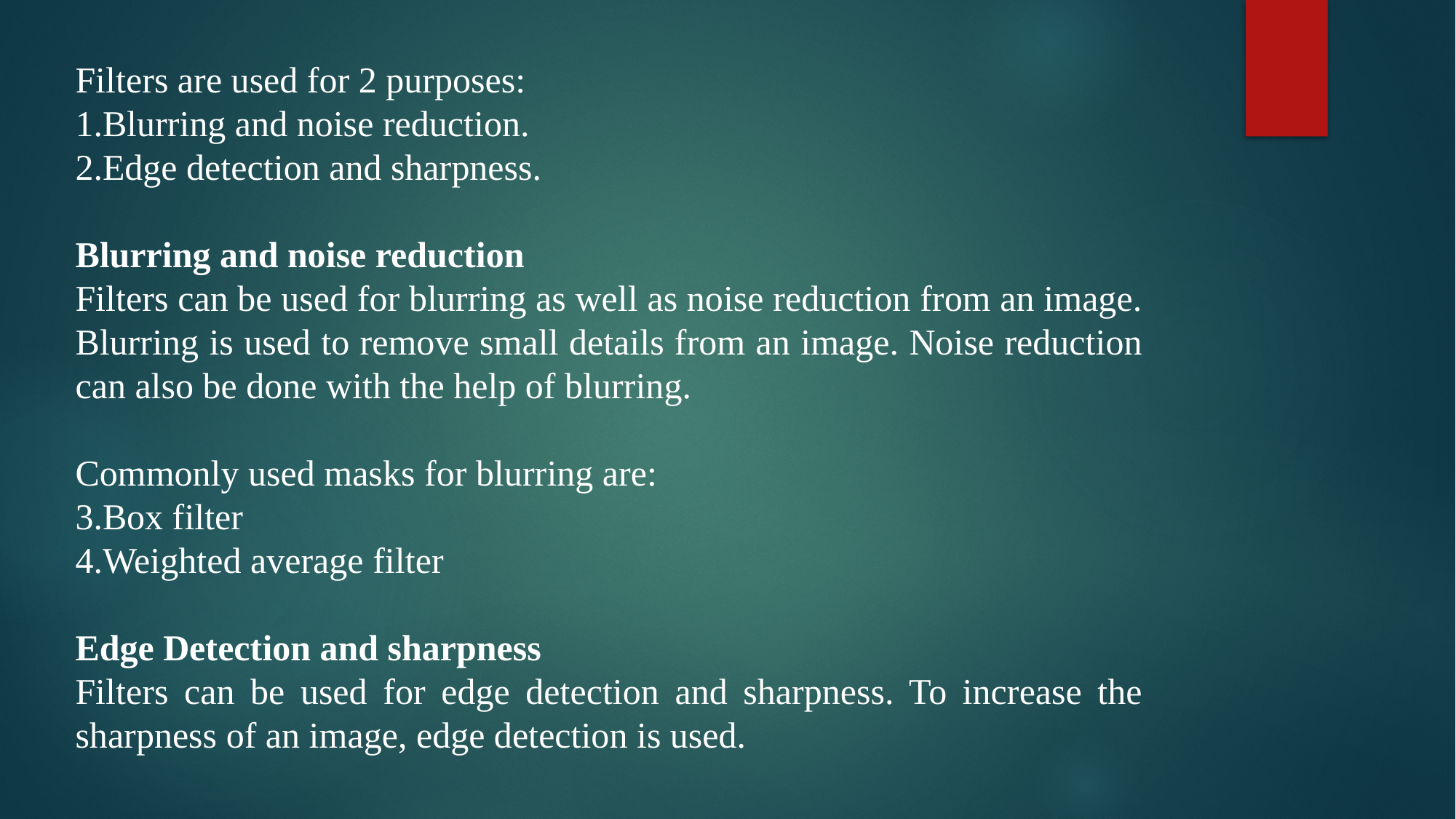

Filters are used for 2 purposes:
Blurring and noise reduction.
Edge detection and sharpness.

Blurring and noise reduction
Filters can be used for blurring as well as noise reduction from an image. Blurring is used to remove small details from an image. Noise reduction can also be done with the help of blurring.

Commonly used masks for blurring are:
Box filter
Weighted average filter

Edge Detection and sharpness
Filters can be used for edge detection and sharpness. To increase the sharpness of an image, edge detection is used.